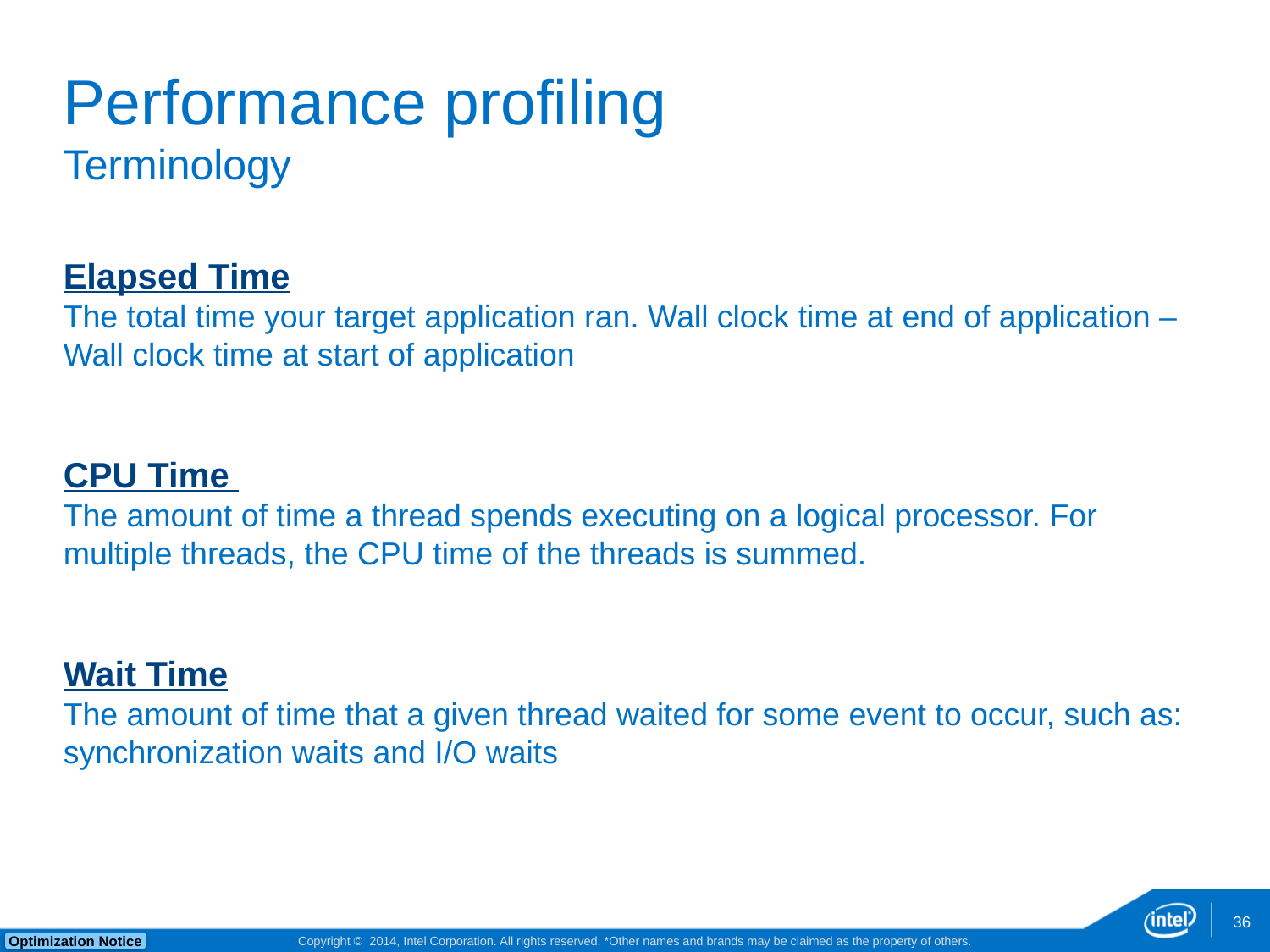

# Performance profiling Terminology
Elapsed Time
The total time your target application ran. Wall clock time at end of application – Wall clock time at start of application

CPU Time
The amount of time a thread spends executing on a logical processor. For multiple threads, the CPU time of the threads is summed.

Wait Time
The amount of time that a given thread waited for some event to occur, such as: synchronization waits and I/O waits

36